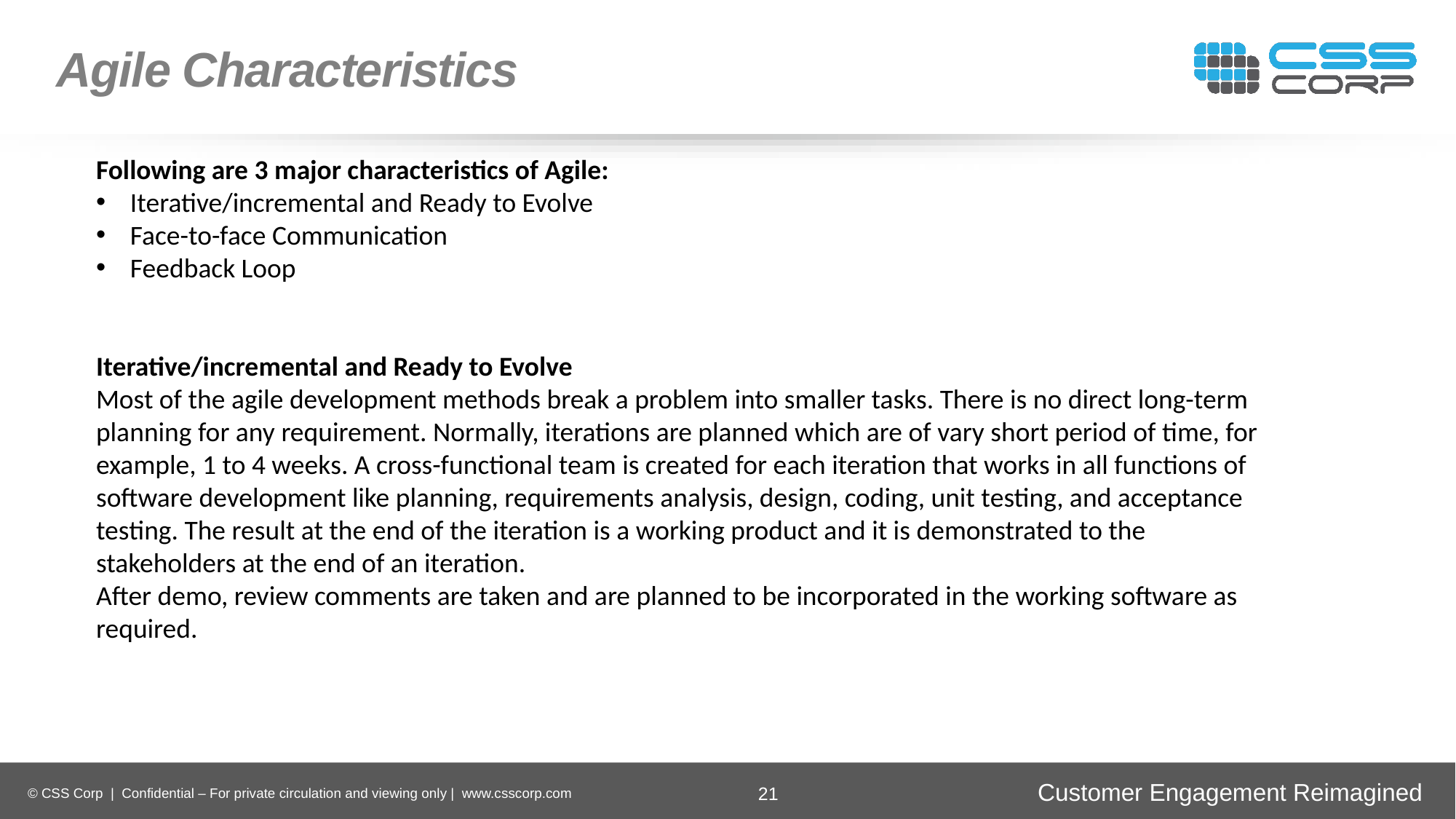

Agile Characteristics
Following are 3 major characteristics of Agile:
Iterative/incremental and Ready to Evolve
Face-to-face Communication
Feedback Loop

Iterative/incremental and Ready to Evolve
Most of the agile development methods break a problem into smaller tasks. There is no direct long-term planning for any requirement. Normally, iterations are planned which are of vary short period of time, for example, 1 to 4 weeks. A cross-functional team is created for each iteration that works in all functions of software development like planning, requirements analysis, design, coding, unit testing, and acceptance testing. The result at the end of the iteration is a working product and it is demonstrated to the stakeholders at the end of an iteration.
After demo, review comments are taken and are planned to be incorporated in the working software as required.
Enhancing
Operational Efficiency

Faster Time-to-Market

Digital
Transformation

Securing Brand and Customer Trust

21